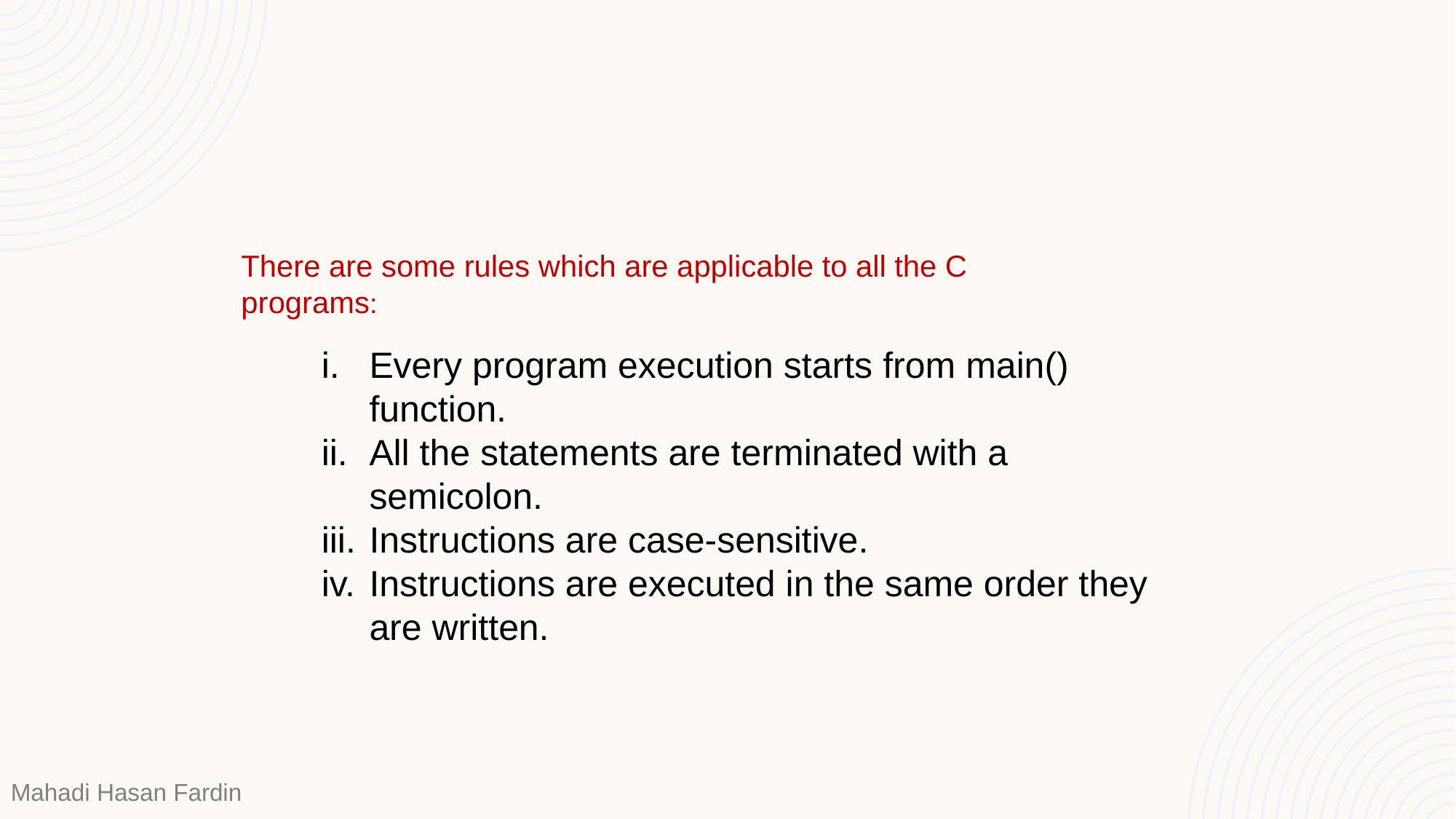

There are some rules which are applicable to all the C programs:
Every program execution starts from main() function.
All the statements are terminated with a semicolon.
Instructions are case-sensitive.
Instructions are executed in the same order they are written.
Mahadi Hasan Fardin